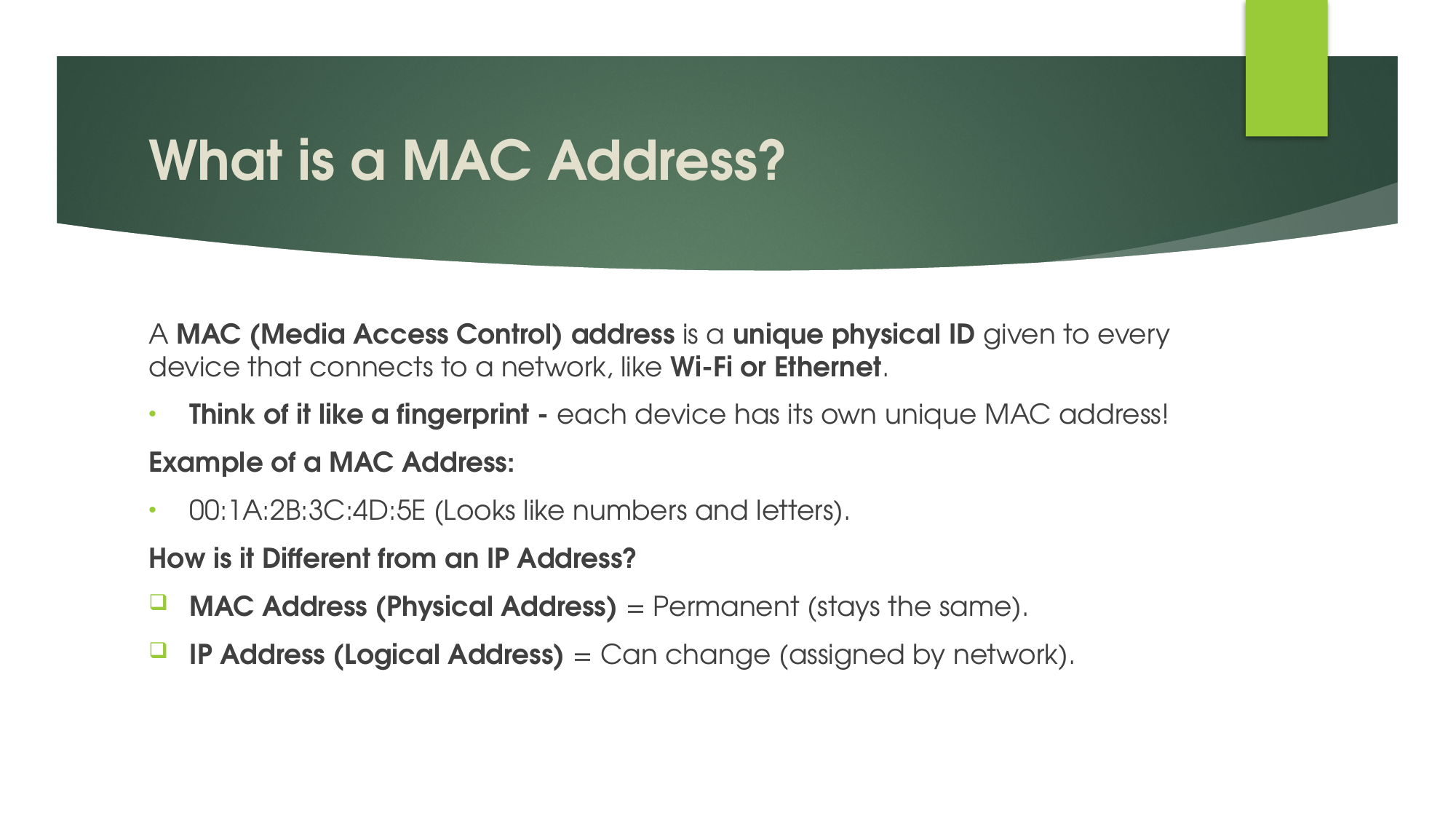

# What is a MAC Address?
A MAC (Media Access Control) address is a unique physical ID given to every device that connects to a network, like Wi-Fi or Ethernet.
Think of it like a fingerprint - each device has its own unique MAC address!
Example of a MAC Address:
00:1A:2B:3C:4D:5E (Looks like numbers and letters).
How is it Different from an IP Address?
MAC Address (Physical Address) = Permanent (stays the same).
IP Address (Logical Address) = Can change (assigned by network).